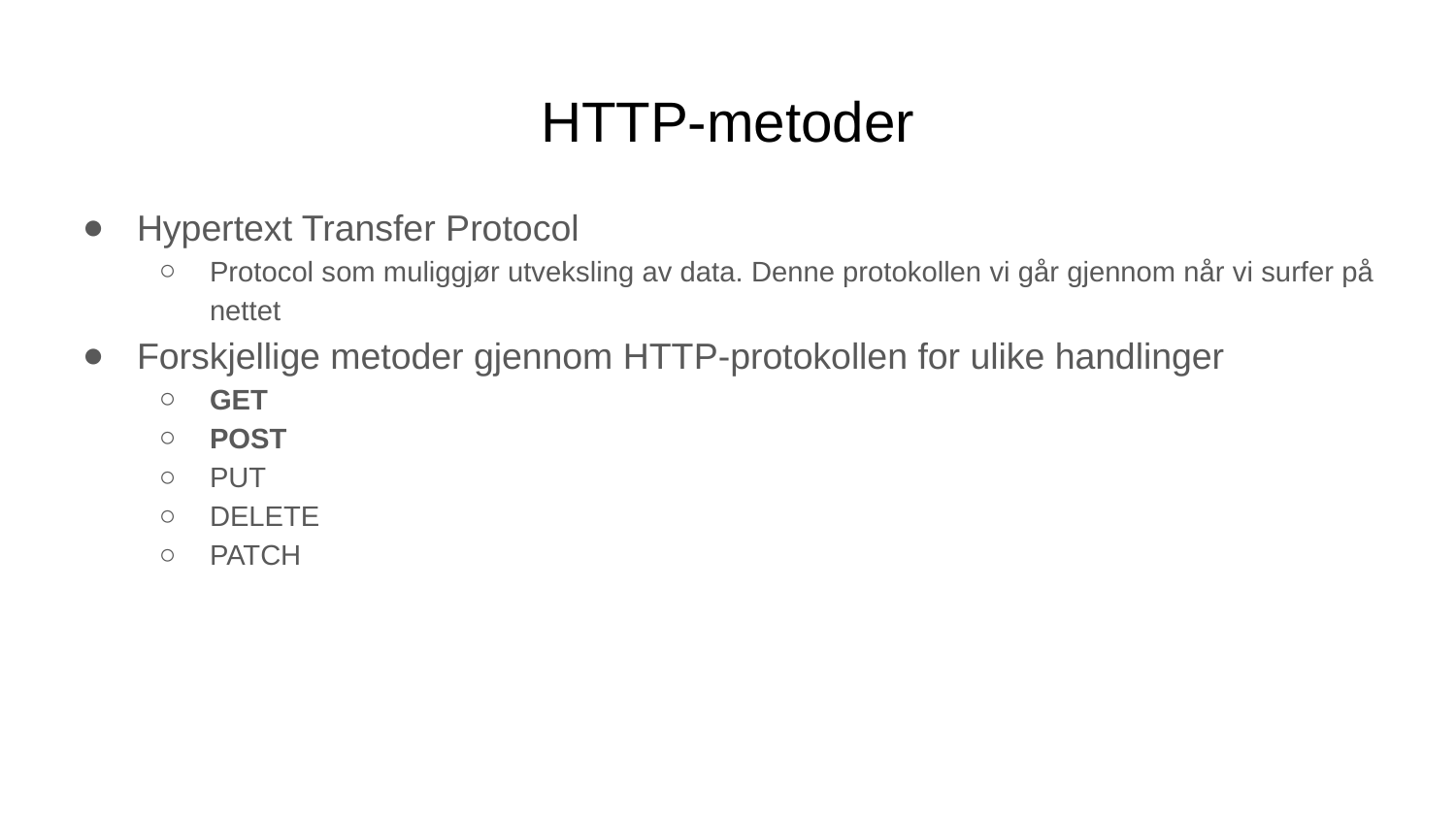

# HTTP-metoder
Hypertext Transfer Protocol
Protocol som muliggjør utveksling av data. Denne protokollen vi går gjennom når vi surfer på nettet
Forskjellige metoder gjennom HTTP-protokollen for ulike handlinger
GET
POST
PUT
DELETE
PATCH